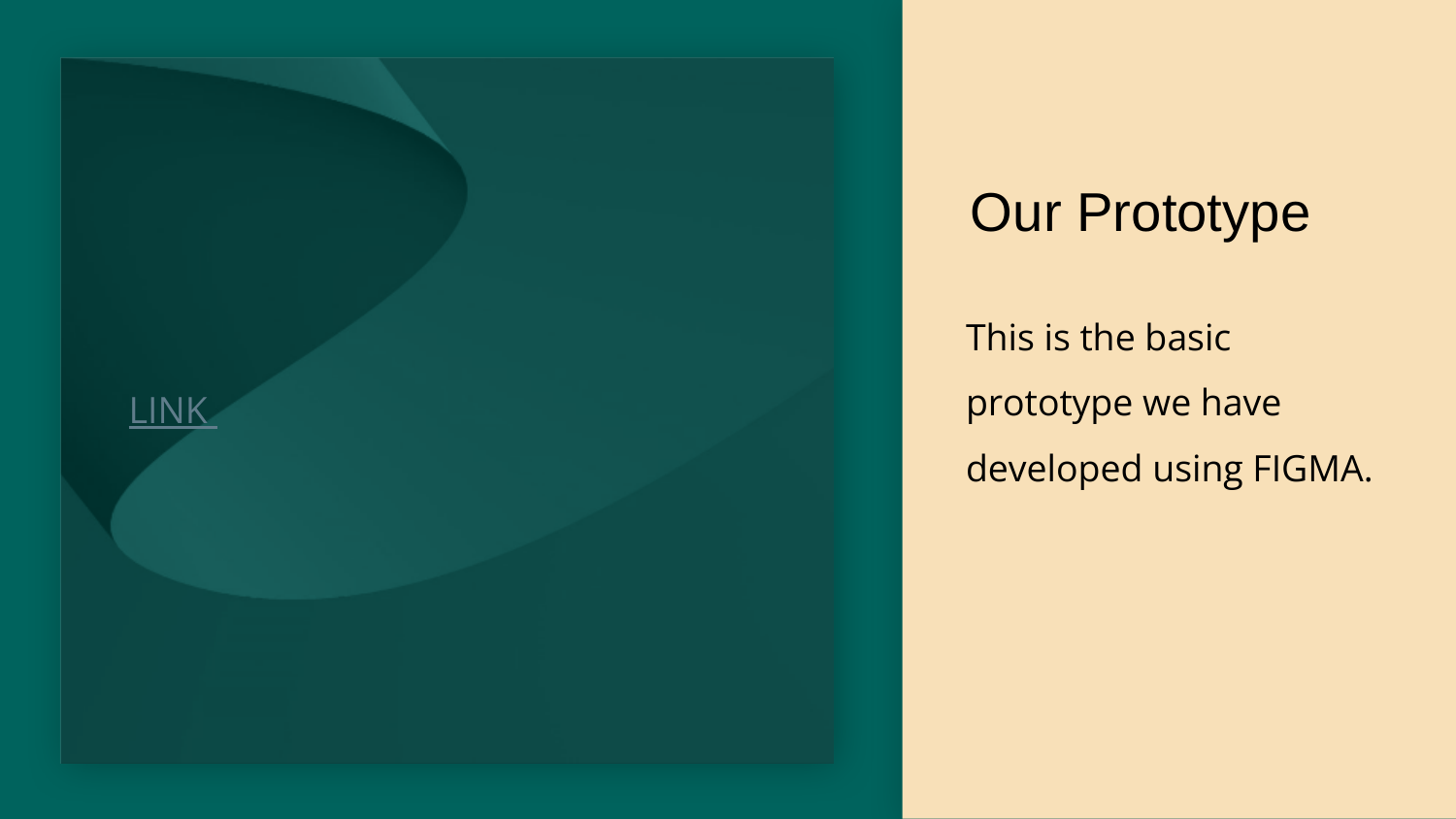

# Our Prototype

This is the basic prototype we have developed using FIGMA.
LINK